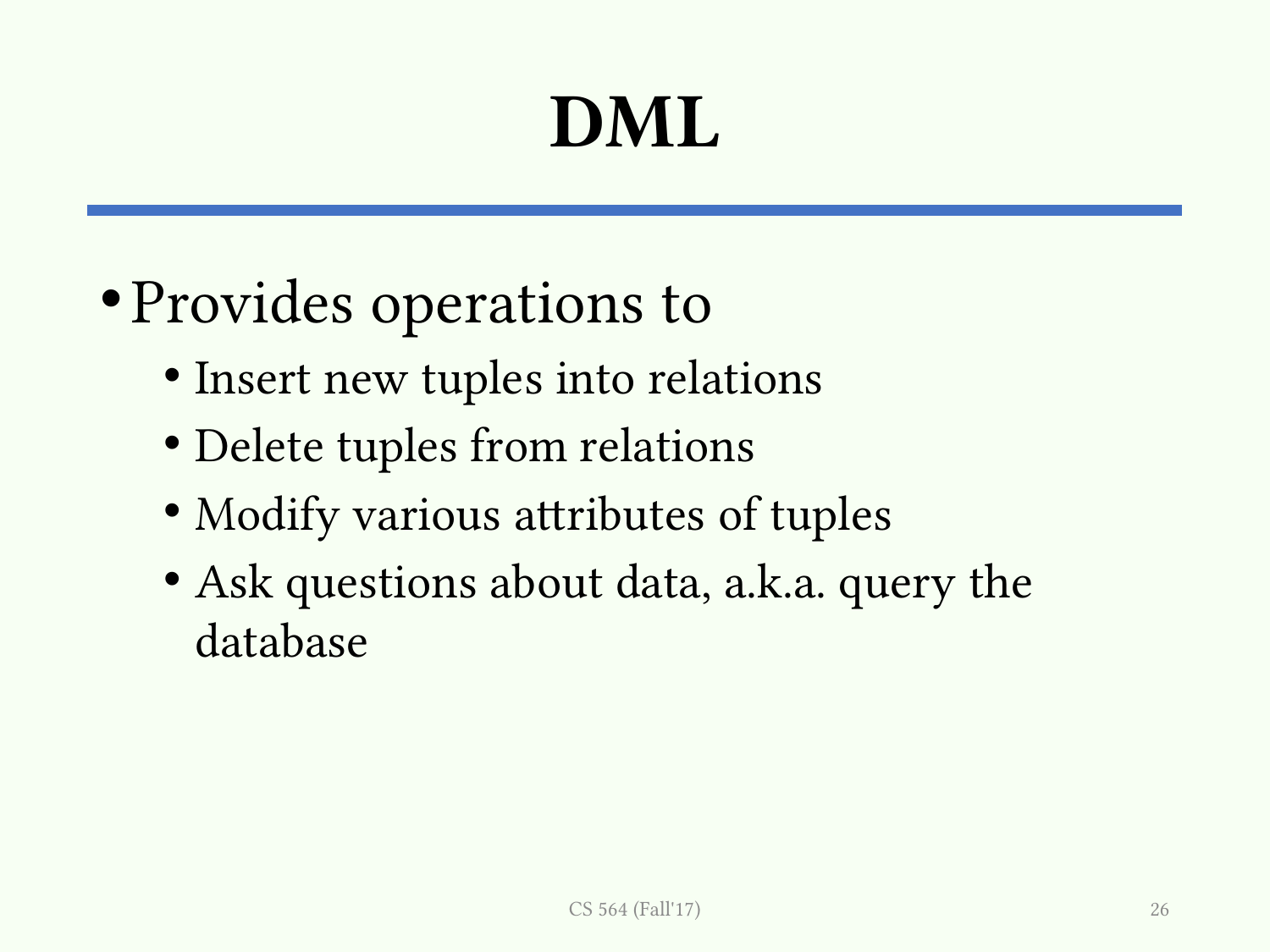

# DML
Provides operations to
Insert new tuples into relations
Delete tuples from relations
Modify various attributes of tuples
Ask questions about data, a.k.a. query the database
CS 564 (Fall'17)
26